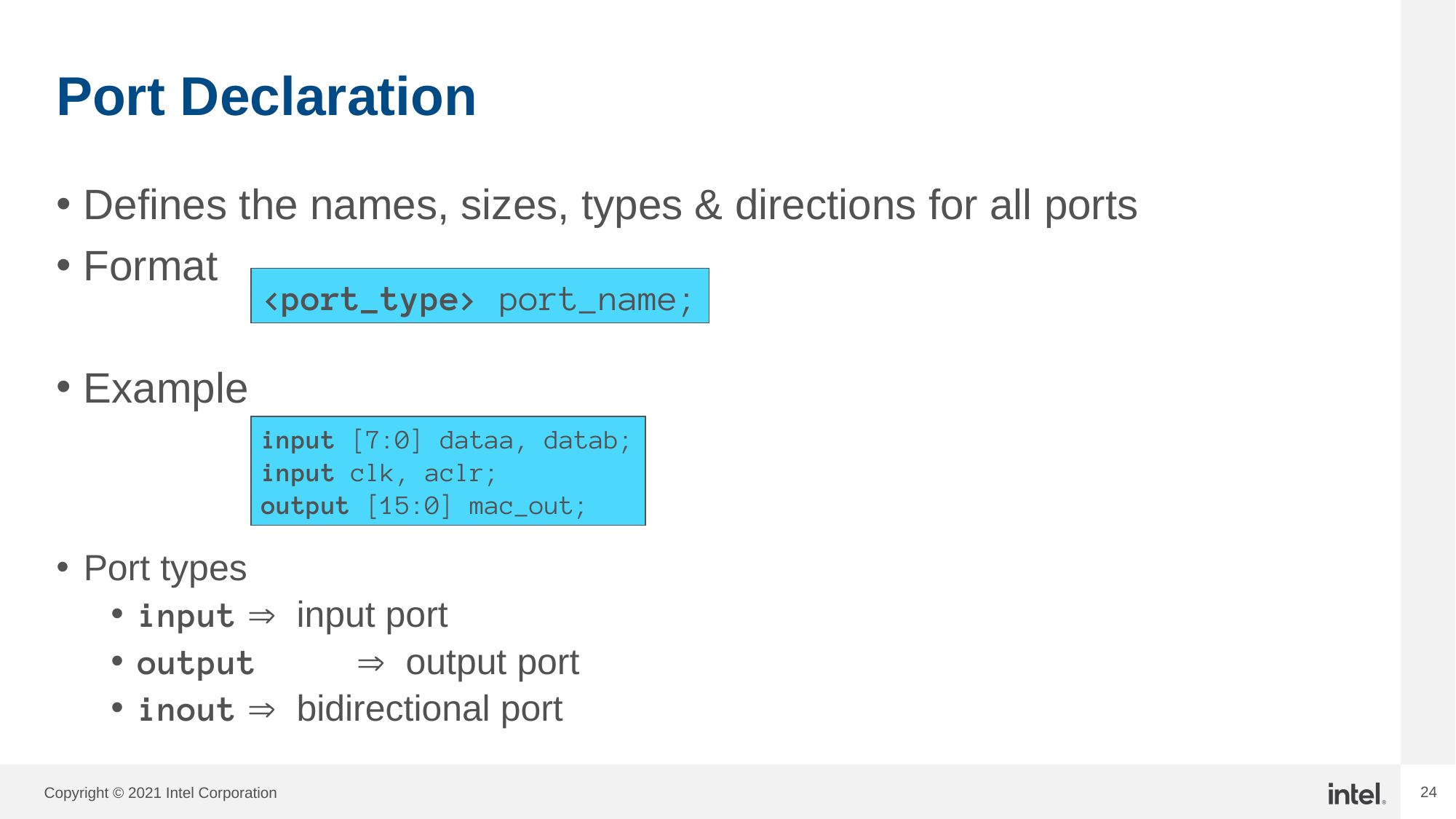

# Port Declaration
Defines the names, sizes, types & directions for all ports
Format

Example

Port types
input	⇒  input port
output	⇒  output port
inout	⇒  bidirectional port

<port_type> port_name;
input [7:0] dataa, datab;
input clk, aclr;
output [15:0] mac_out;